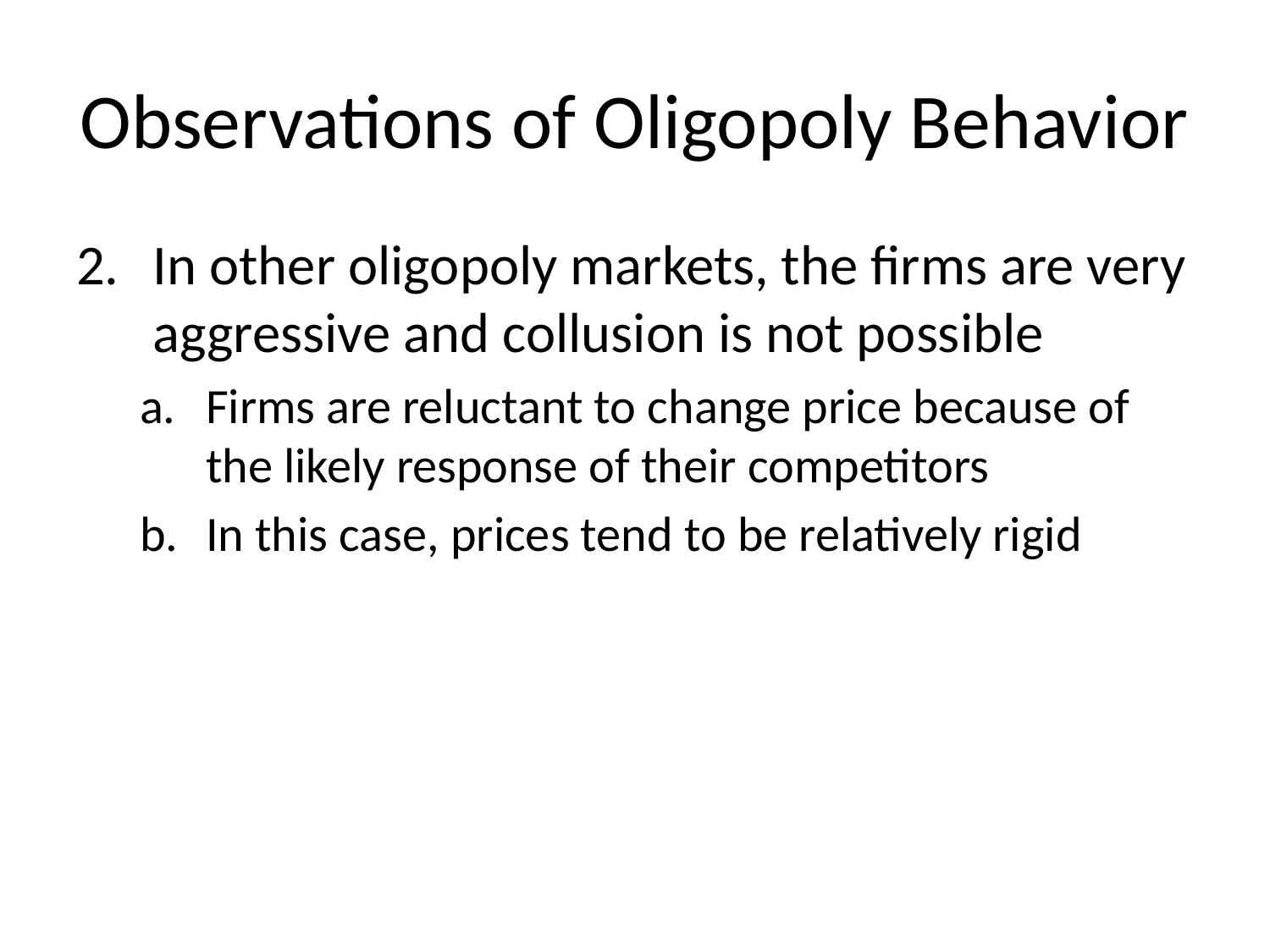

# Observations of Oligopoly Behavior
In other oligopoly markets, the firms are very aggressive and collusion is not possible
Firms are reluctant to change price because of the likely response of their competitors
In this case, prices tend to be relatively rigid